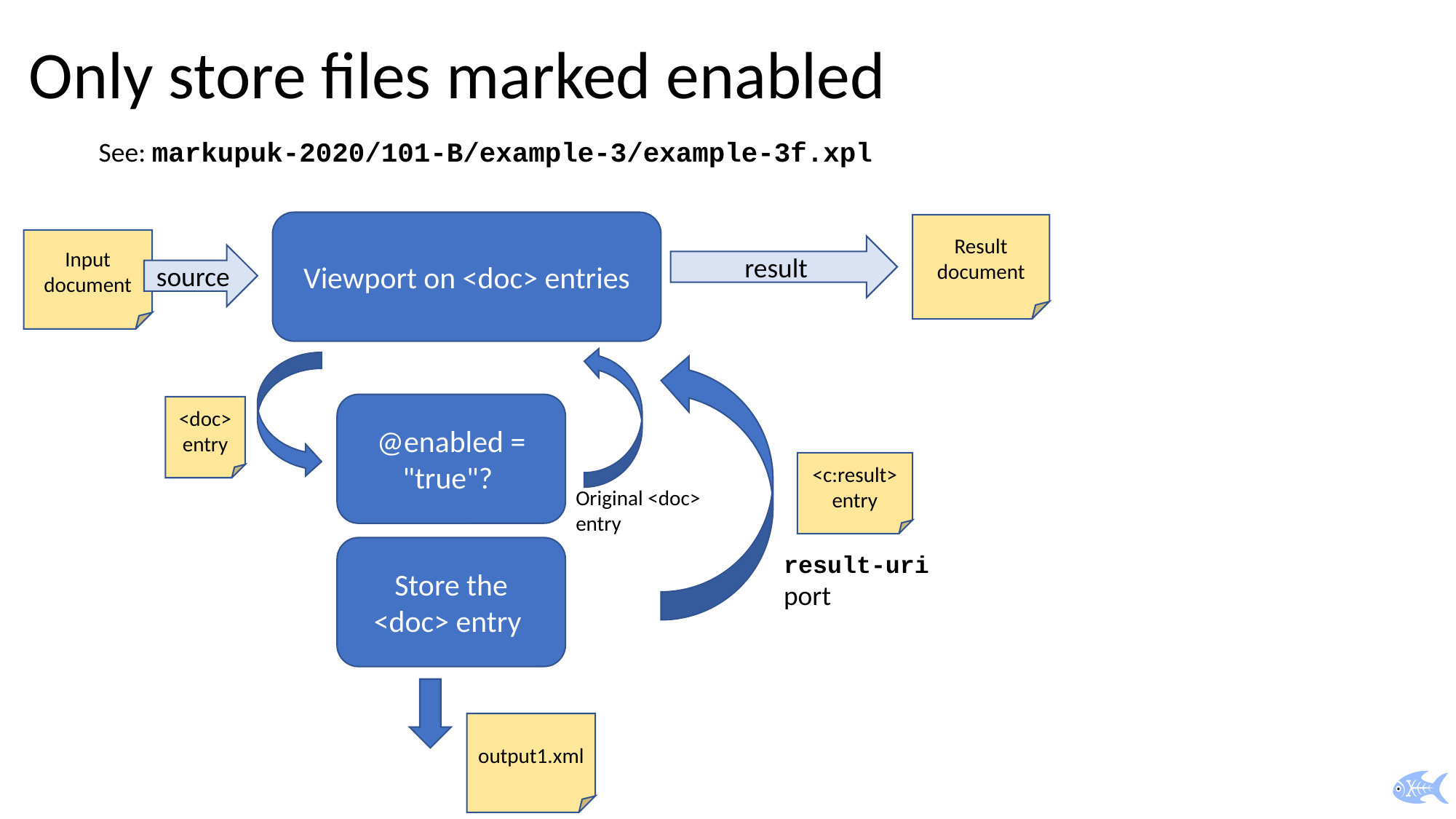

# Only store files marked enabled
See: markupuk-2020/101-B/example-3/example-3f.xpl

Viewport on <doc> entries
Result document
Input document
result
source

@enabled = "true"?
<doc> entry
<c:result>entry
Original <doc> entry
Store the <doc> entry
result-uri
port

output1.xml